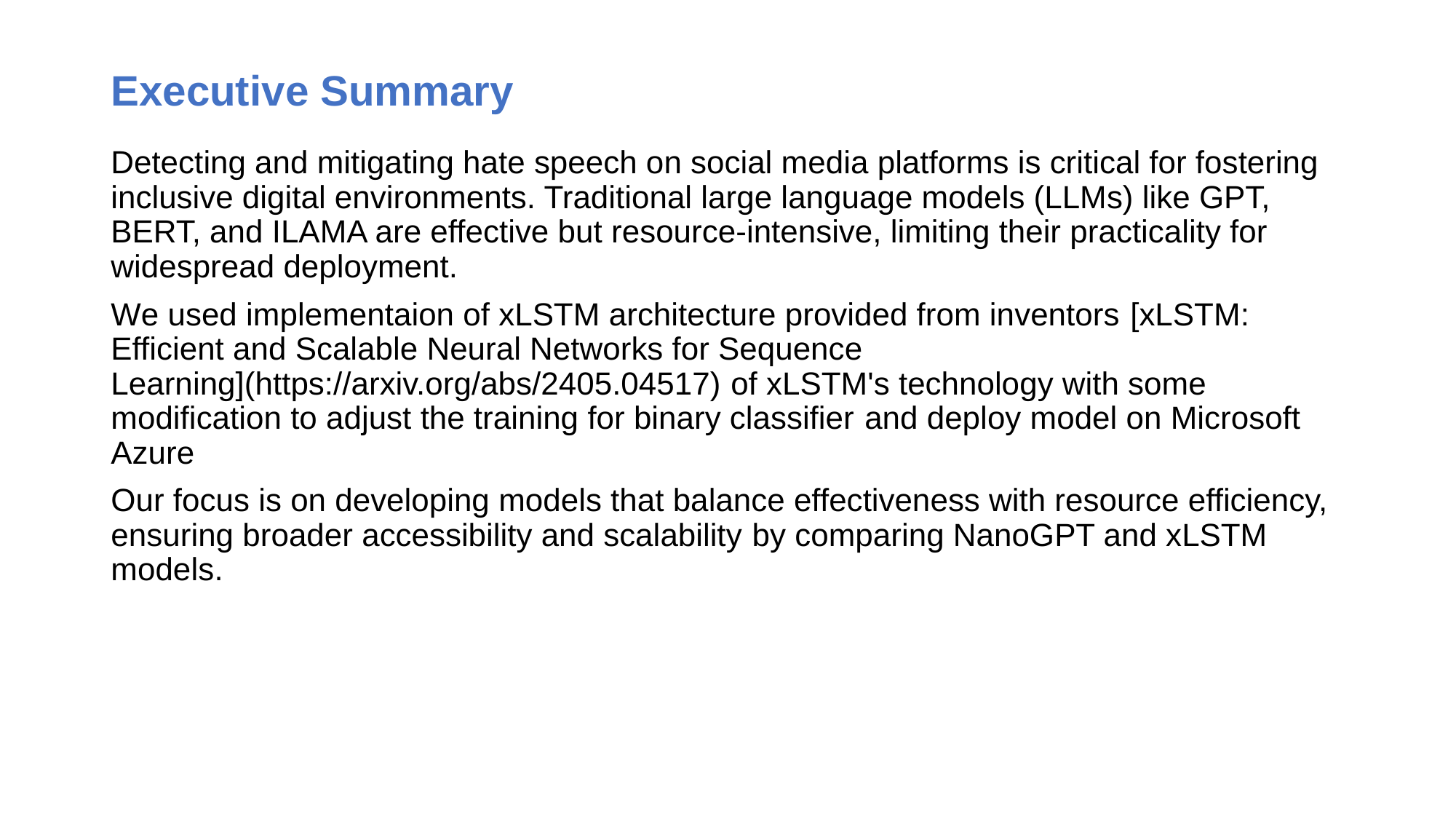

# Executive Summary
Detecting and mitigating hate speech on social media platforms is critical for fostering inclusive digital environments. Traditional large language models (LLMs) like GPT, BERT, and ILAMA are effective but resource-intensive, limiting their practicality for widespread deployment.
We used implementaion of xLSTM architecture provided from inventors [xLSTM: Efficient and Scalable Neural Networks for Sequence Learning](https://arxiv.org/abs/2405.04517) of xLSTM's technology with some modification to adjust the training for binary classifier and deploy model on Microsoft Azure
Our focus is on developing models that balance effectiveness with resource efficiency, ensuring broader accessibility and scalability by comparing NanoGPT and xLSTM models.